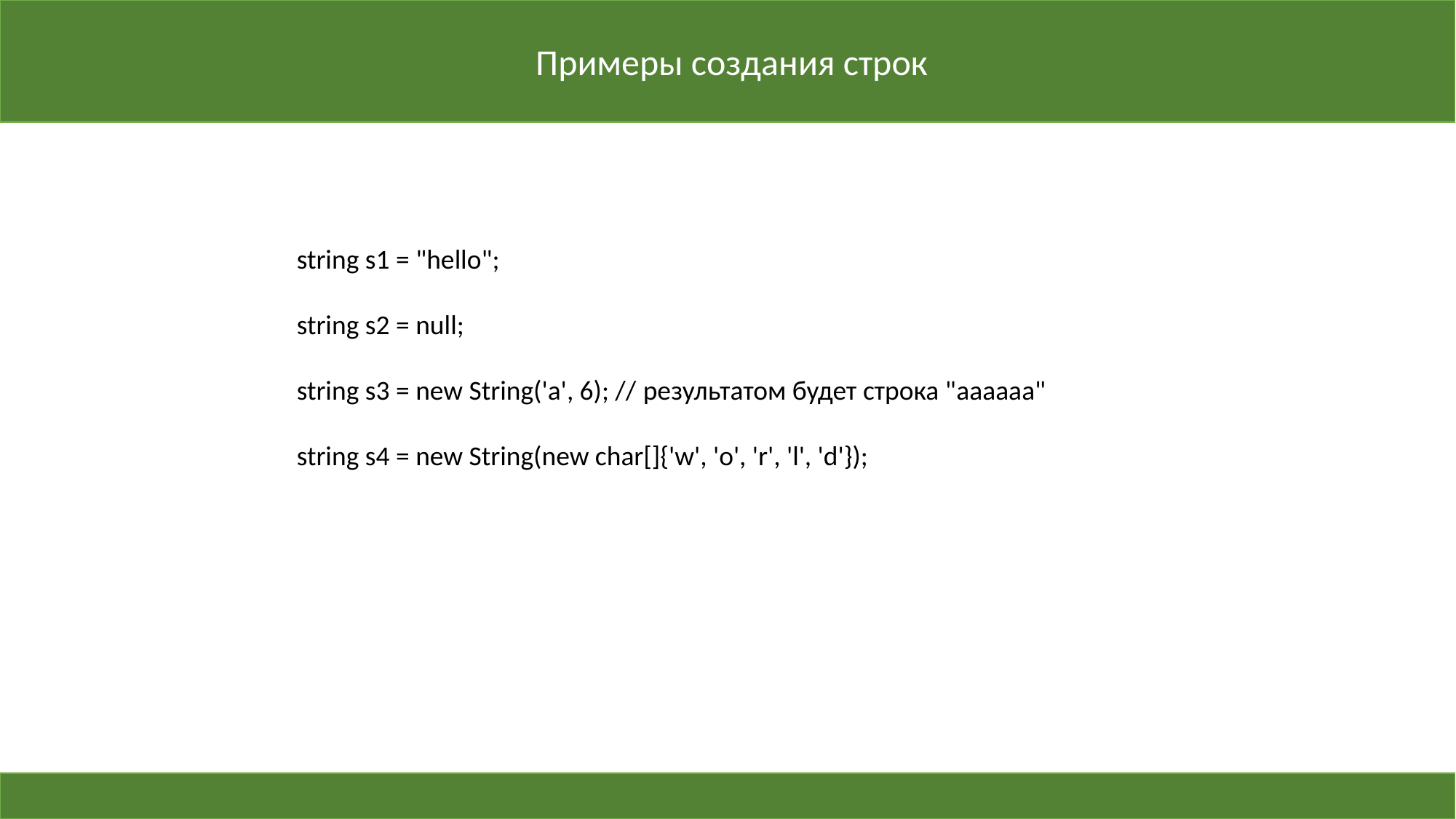

Примеры создания строк

string s1 = "hello";

string s2 = null;

string s3 = new String('a', 6); // результатом будет строка "aaaaaa"

string s4 = new String(new char[]{'w', 'o', 'r', 'l', 'd'});